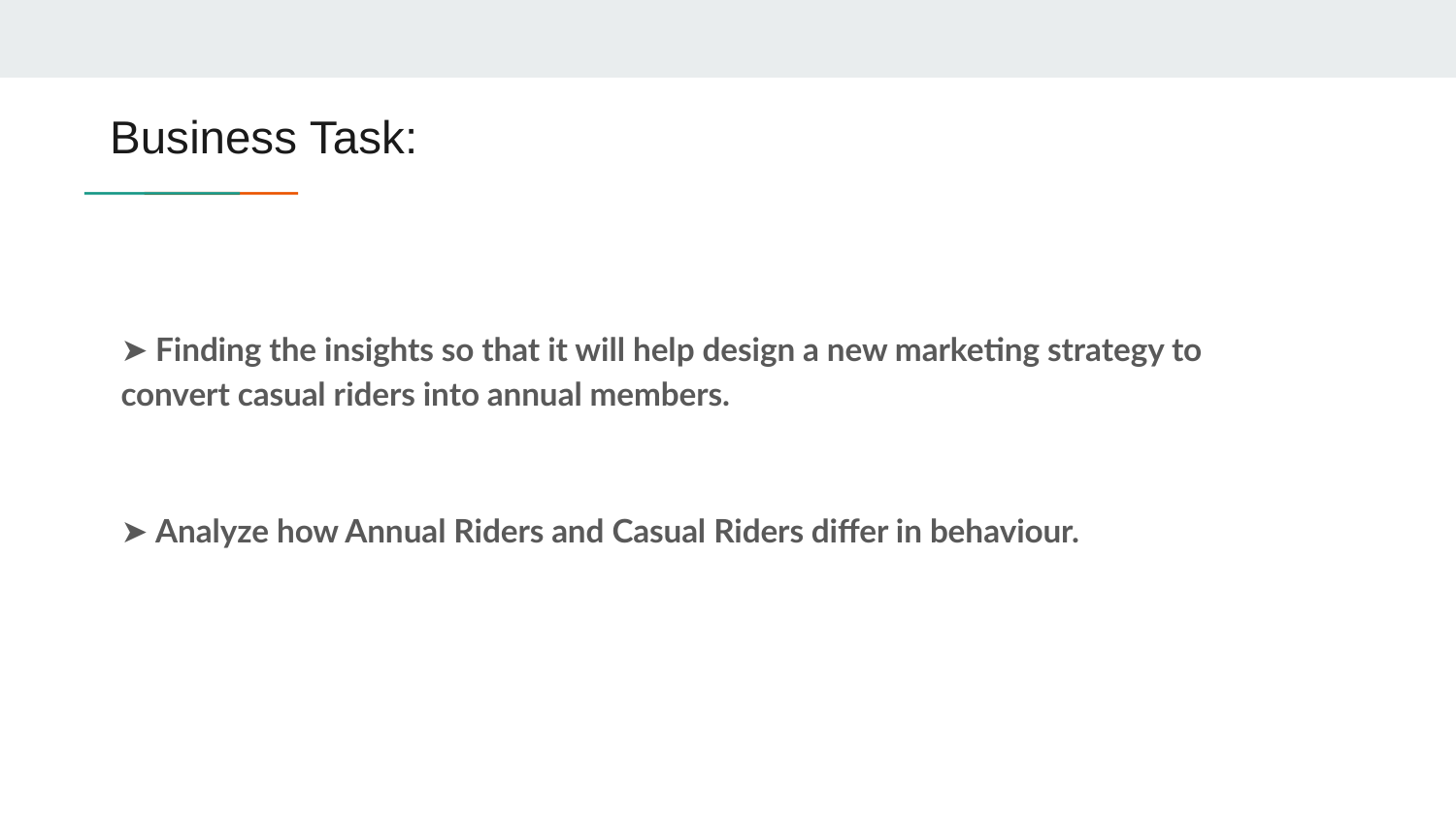

# Business Task:

➤ Finding the insights so that it will help design a new marketing strategy to      convert casual riders into annual members.

➤ Analyze how Annual Riders and Casual Riders differ in behaviour.